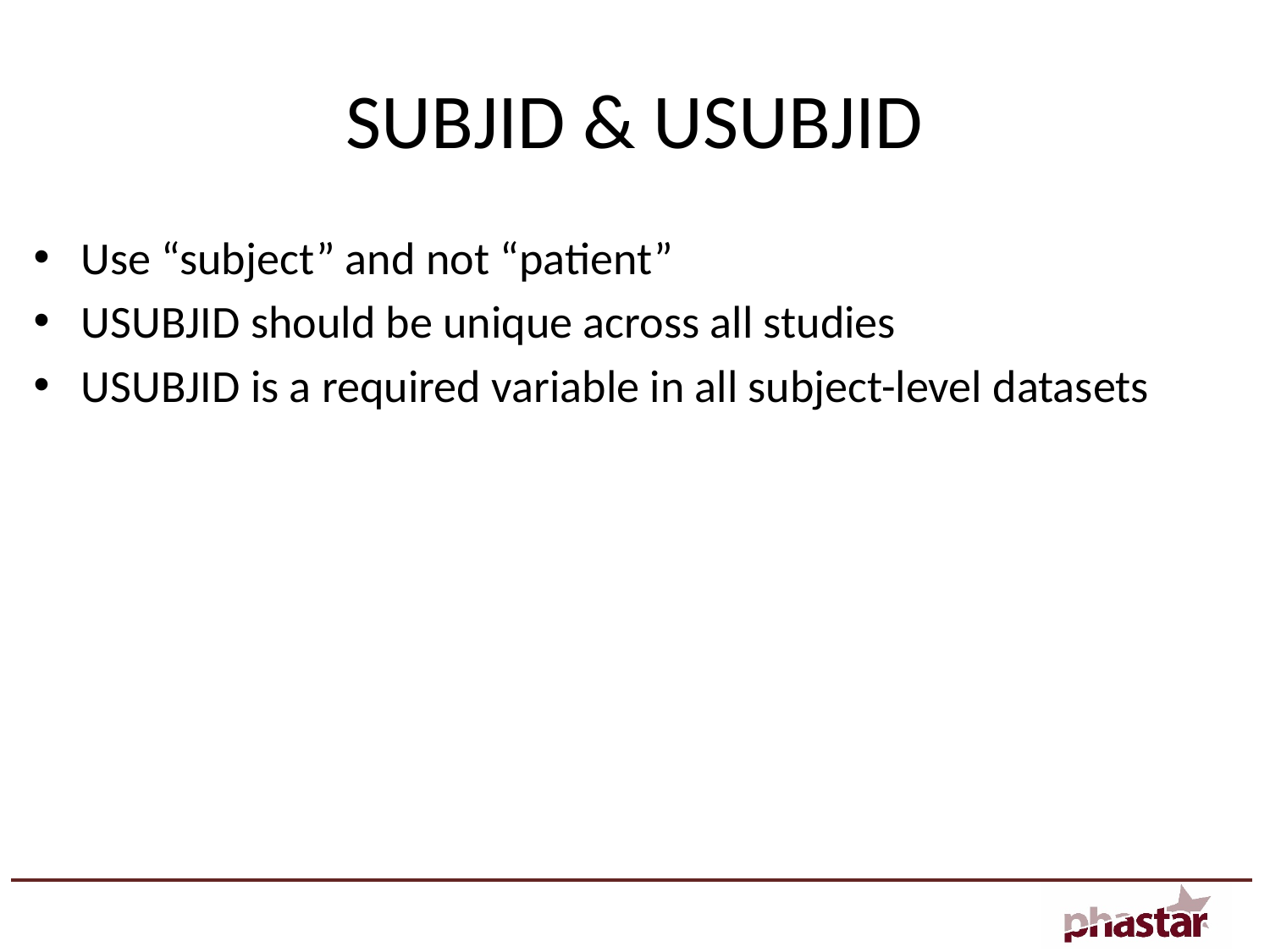

# SUBJID & USUBJID
Use “subject” and not “patient”
USUBJID should be unique across all studies
USUBJID is a required variable in all subject-level datasets